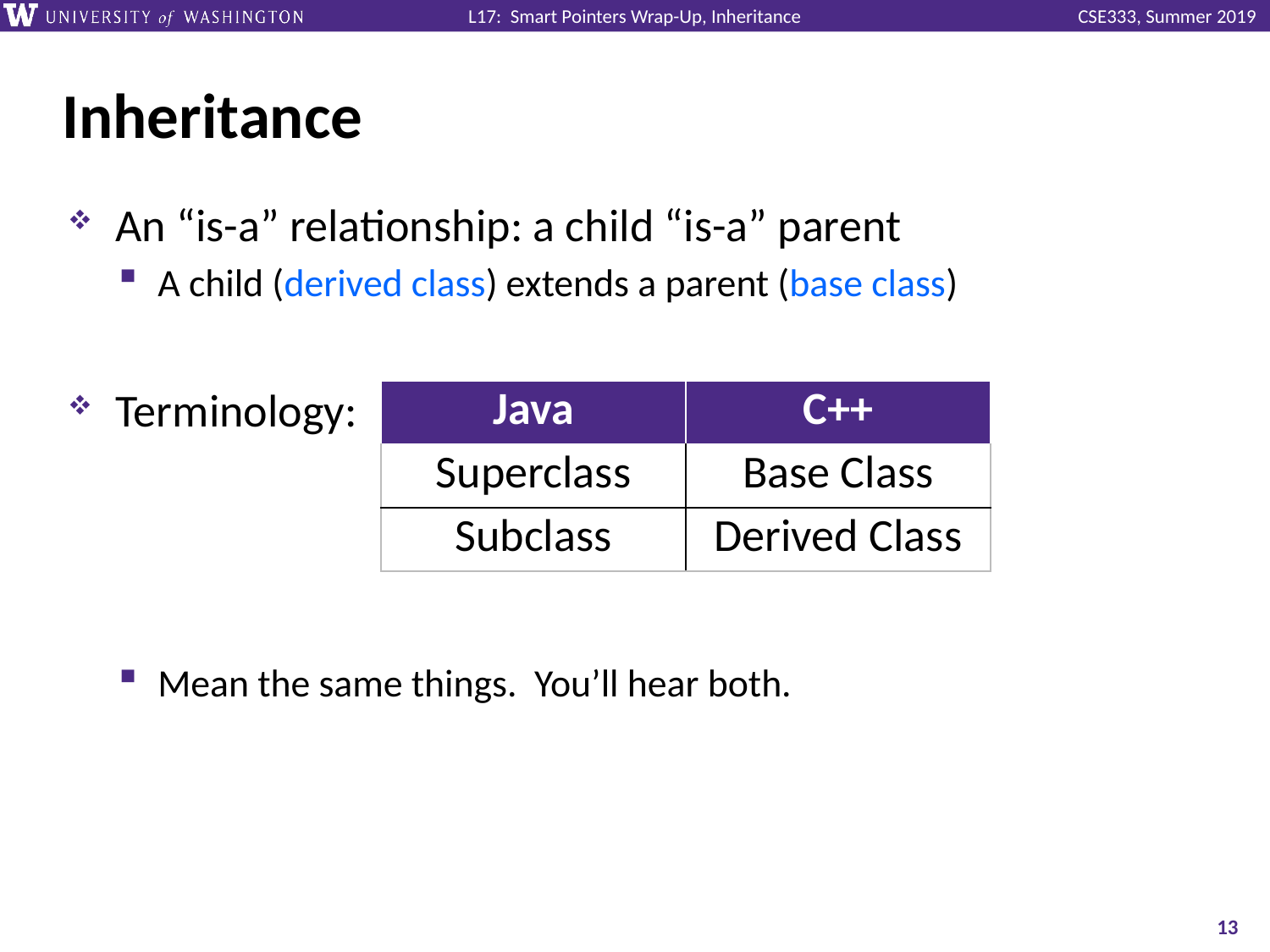

# Inheritance
An “is-a” relationship: a child “is-a” parent
A child (derived class) extends a parent (base class)

Terminology:

Mean the same things.  You’ll hear both.

| Java | C++ |
| --- | --- |
| Superclass | Base Class |
| Subclass | Derived Class |
13